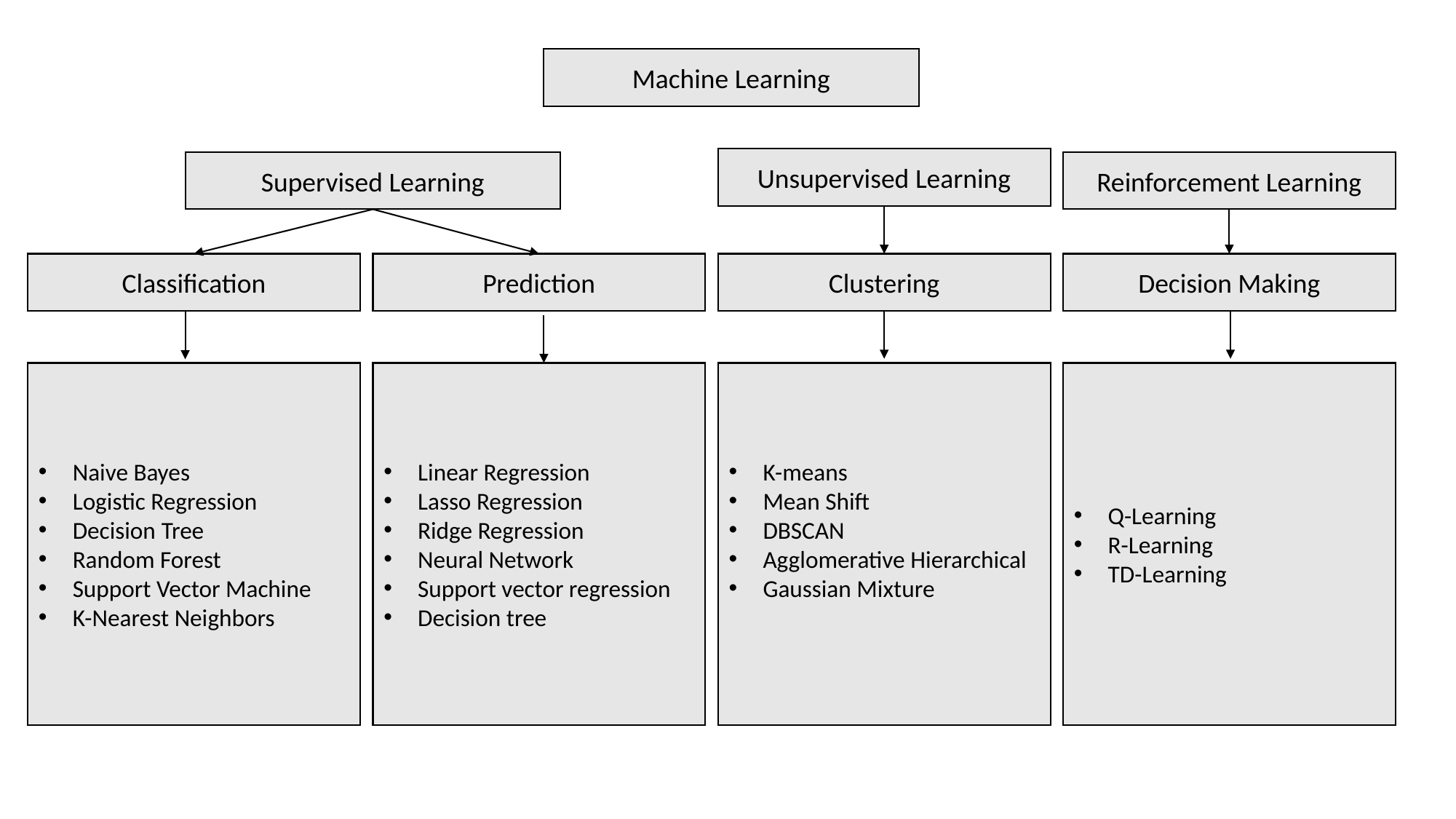

Machine Learning
Unsupervised Learning
Supervised Learning
Reinforcement Learning
Classification
Prediction
Clustering
Decision Making
Naive Bayes
Logistic Regression
Decision Tree
Random Forest
Support Vector Machine
K-Nearest Neighbors
Linear Regression
Lasso Regression
Ridge Regression
Neural Network
Support vector regression
Decision tree
K-means
Mean Shift
DBSCAN
Agglomerative Hierarchical
Gaussian Mixture

Q-Learning
R-Learning
TD-Learning